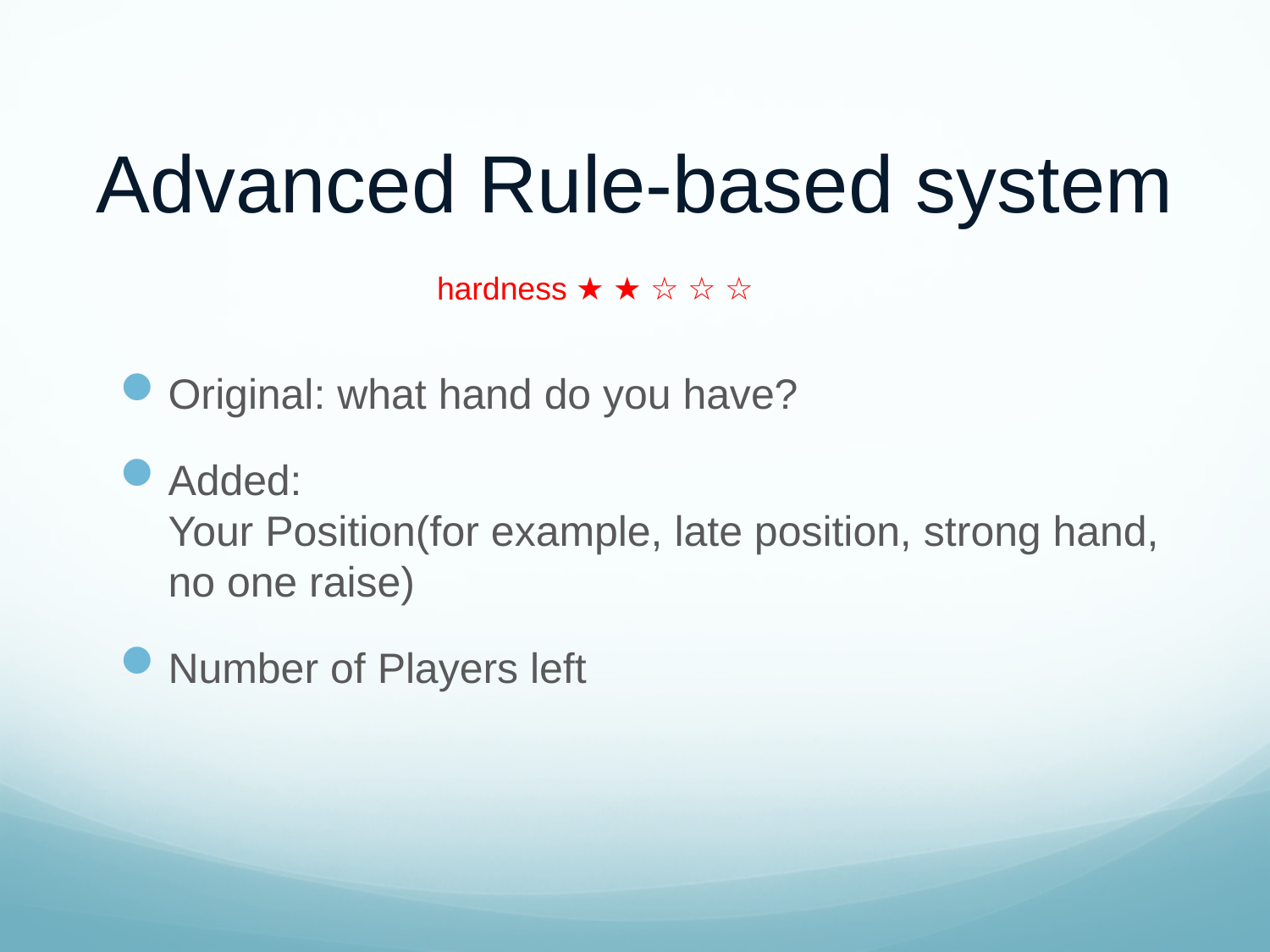

# Advanced Rule-based system
hardness ★ ★ ☆ ☆ ☆
Original: what hand do you have?
Added:
Your Position(for example, late position, strong hand, no one raise)
Number of Players left